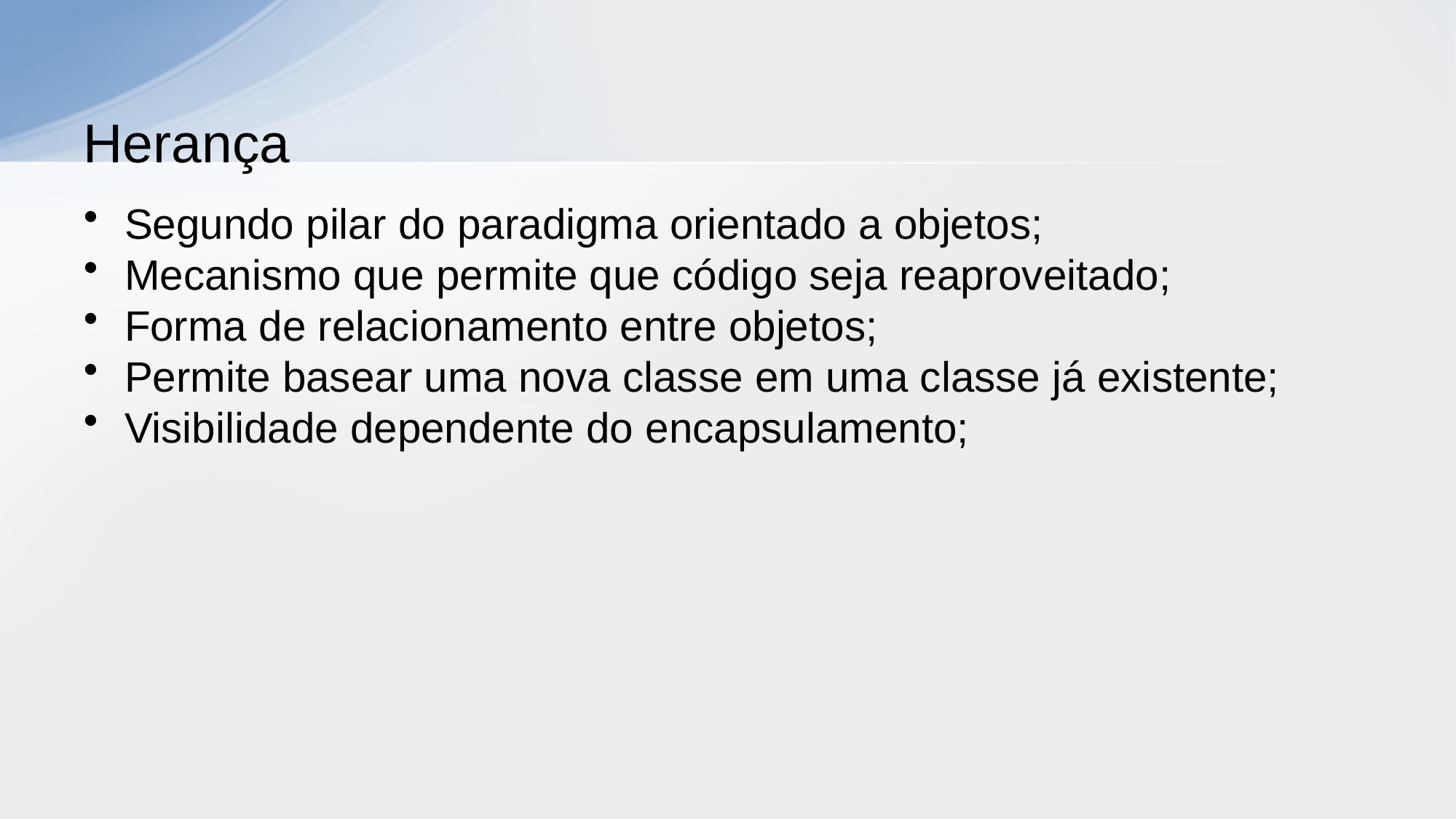

# Herança
Segundo pilar do paradigma orientado a objetos;
Mecanismo que permite que código seja reaproveitado;
Forma de relacionamento entre objetos;
Permite basear uma nova classe em uma classe já existente;
Visibilidade dependente do encapsulamento;